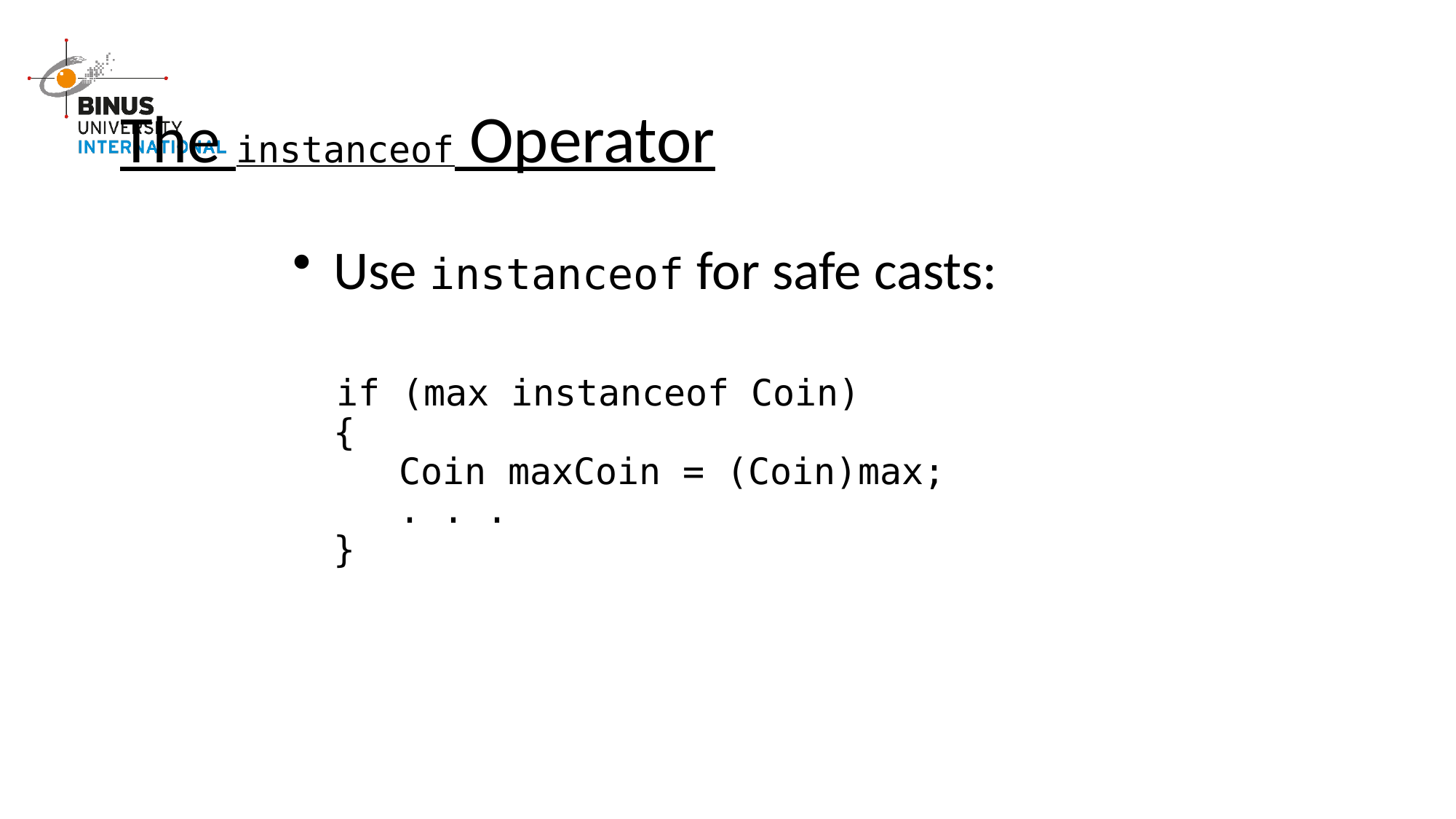

# The instanceof Operator
Use instanceof for safe casts:
  if (max instanceof Coin)
{
   Coin maxCoin = (Coin)max;
   . . .
}